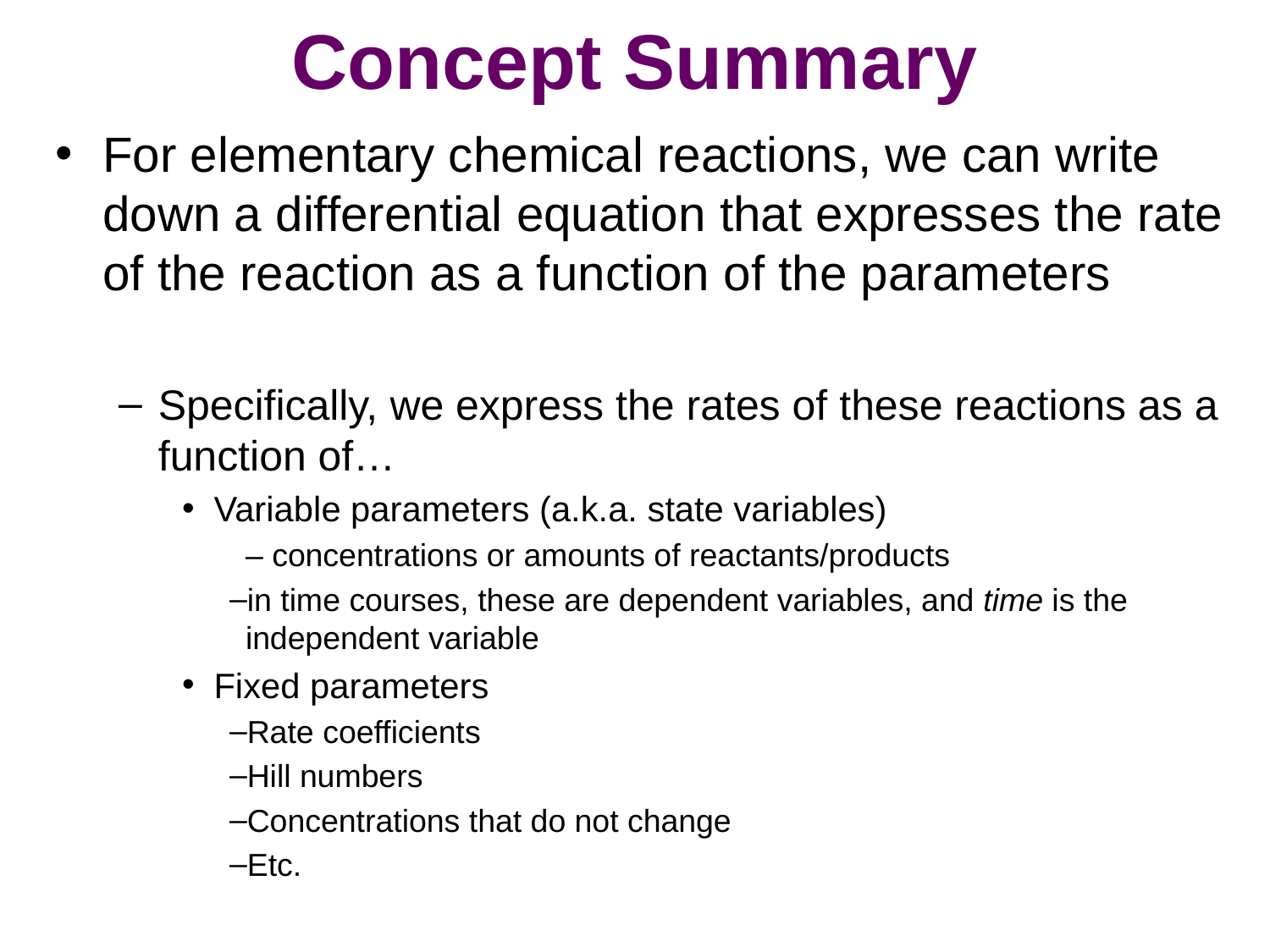

# Concept Summary
For elementary chemical reactions, we can write down a differential equation that expresses the rate of the reaction as a function of the parameters

Specifically, we express the rates of these reactions as a function of…
Variable parameters (a.k.a. state variables)
– concentrations or amounts of reactants/products
in time courses, these are dependent variables, and time is the independent variable
Fixed parameters
Rate coefficients
Hill numbers
Concentrations that do not change
Etc.